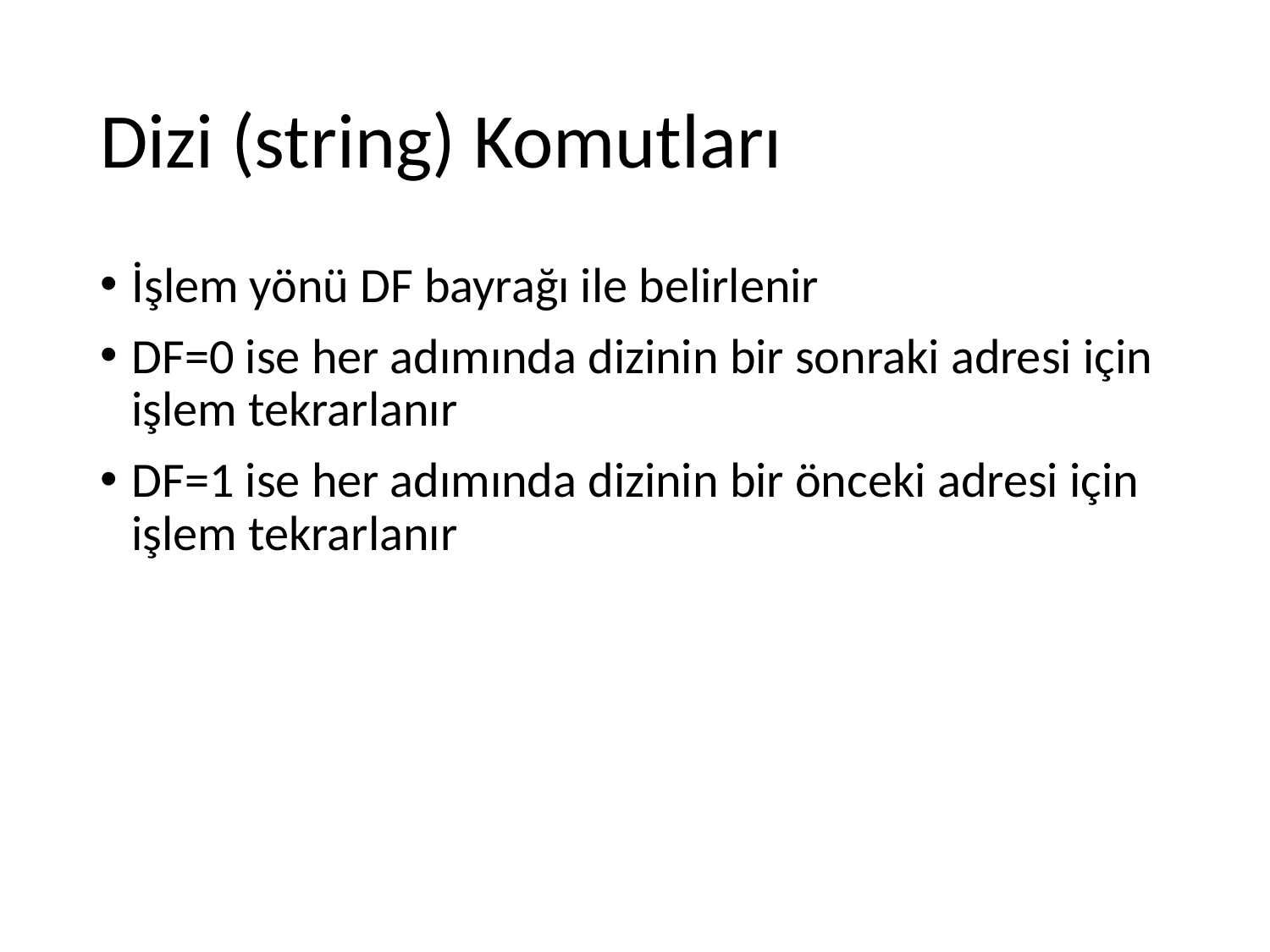

# Dizi (string) Komutları
İşlem yönü DF bayrağı ile belirlenir
DF=0 ise her adımında dizinin bir sonraki adresi için işlem tekrarlanır
DF=1 ise her adımında dizinin bir önceki adresi için işlem tekrarlanır